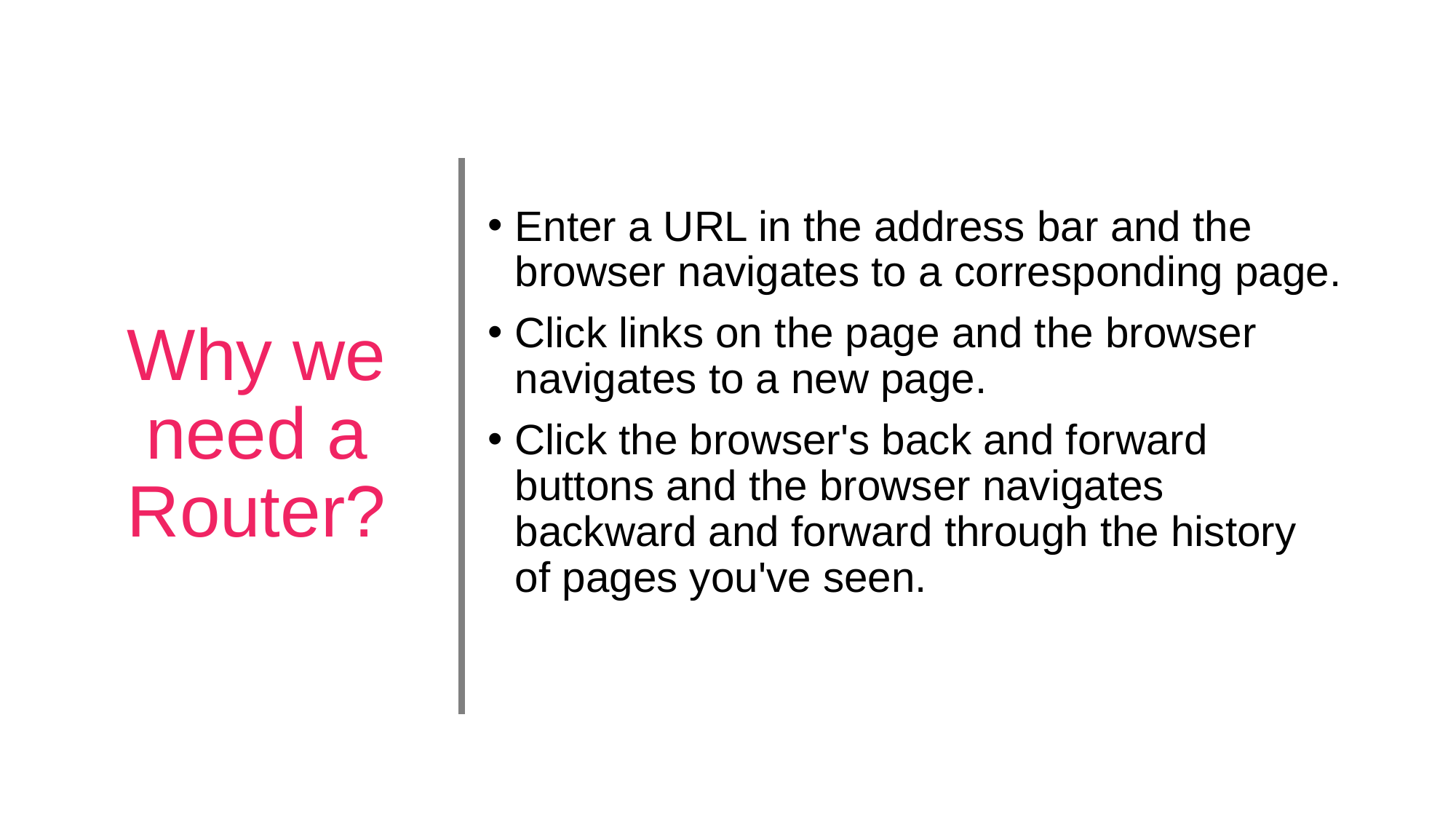

# Why we need a Router?

Enter a URL in the address bar and the browser navigates to a corresponding page.
Click links on the page and the browser navigates to a new page.
Click the browser's back and forward buttons and the browser navigates backward and forward through the history of pages you've seen.